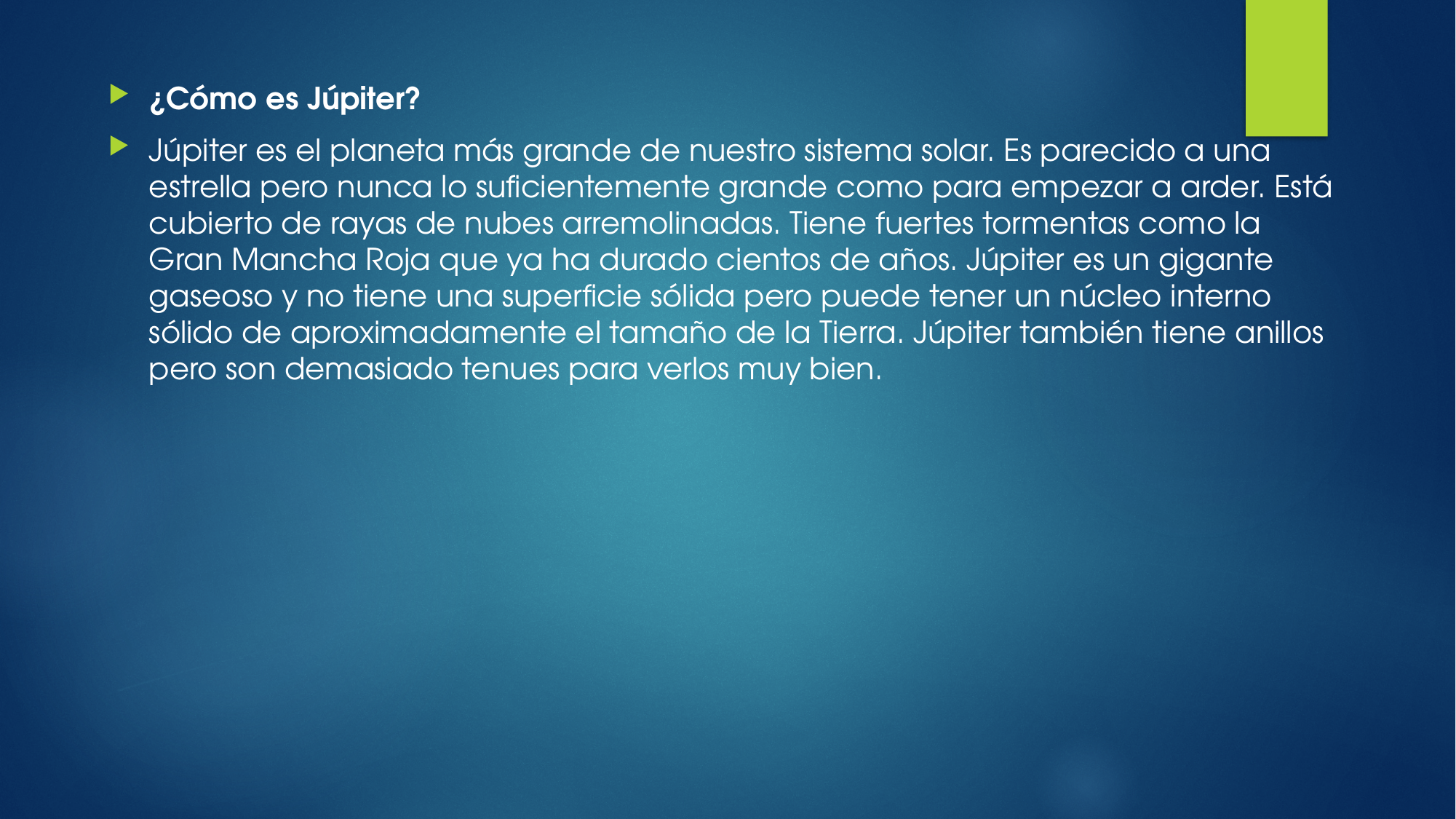

¿Cómo es Júpiter?
Júpiter es el planeta más grande de nuestro sistema solar. Es parecido a una estrella pero nunca lo suficientemente grande como para empezar a arder. Está cubierto de rayas de nubes arremolinadas. Tiene fuertes tormentas como la Gran Mancha Roja que ya ha durado cientos de años. Júpiter es un gigante gaseoso y no tiene una superficie sólida pero puede tener un núcleo interno sólido de aproximadamente el tamaño de la Tierra. Júpiter también tiene anillos pero son demasiado tenues para verlos muy bien.